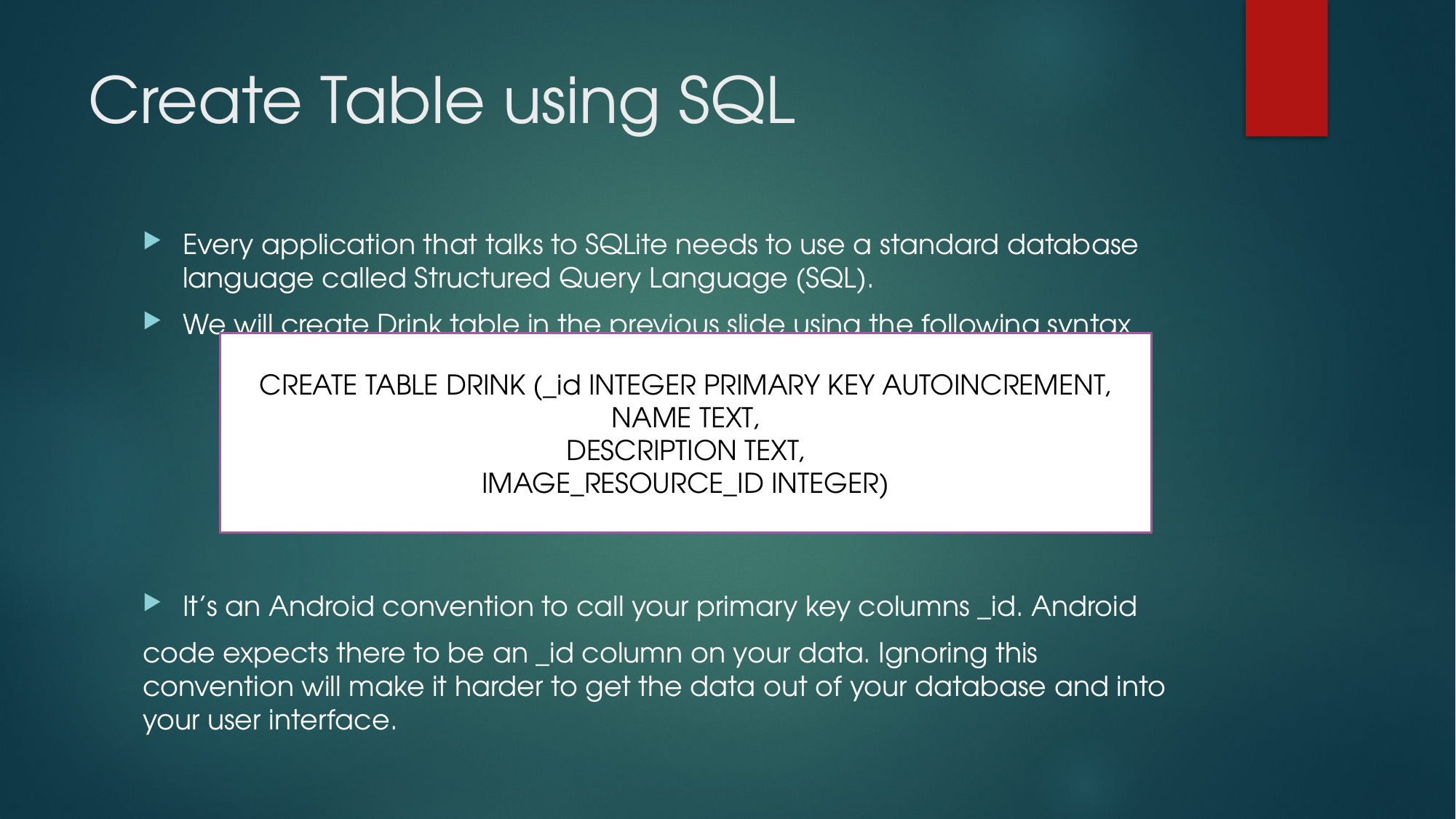

# Create Table using SQL
Every application that talks to SQLite needs to use a standard database language called Structured Query Language (SQL).
We will create Drink table in the previous slide using the following syntax

It’s an Android convention to call your primary key columns _id. Android
code expects there to be an _id column on your data. Ignoring this convention will make it harder to get the data out of your database and into your user interface.
CREATE TABLE DRINK (_id INTEGER PRIMARY KEY AUTOINCREMENT,
NAME TEXT,
DESCRIPTION TEXT,
IMAGE_RESOURCE_ID INTEGER)